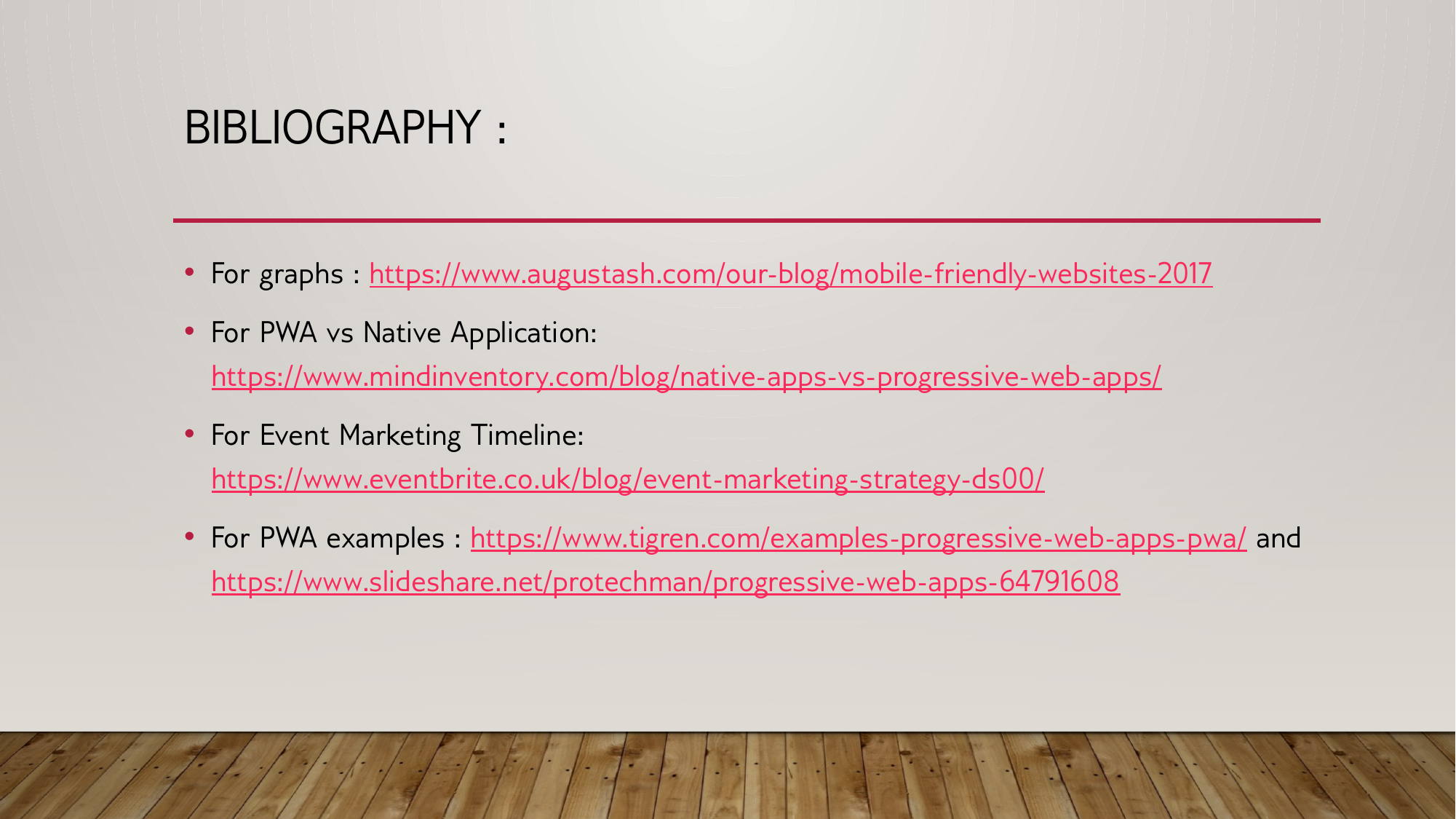

# Bibliography :
For graphs : https://www.augustash.com/our-blog/mobile-friendly-websites-2017
For PWA vs Native Application: https://www.mindinventory.com/blog/native-apps-vs-progressive-web-apps/
For Event Marketing Timeline: https://www.eventbrite.co.uk/blog/event-marketing-strategy-ds00/
For PWA examples : https://www.tigren.com/examples-progressive-web-apps-pwa/ and https://www.slideshare.net/protechman/progressive-web-apps-64791608